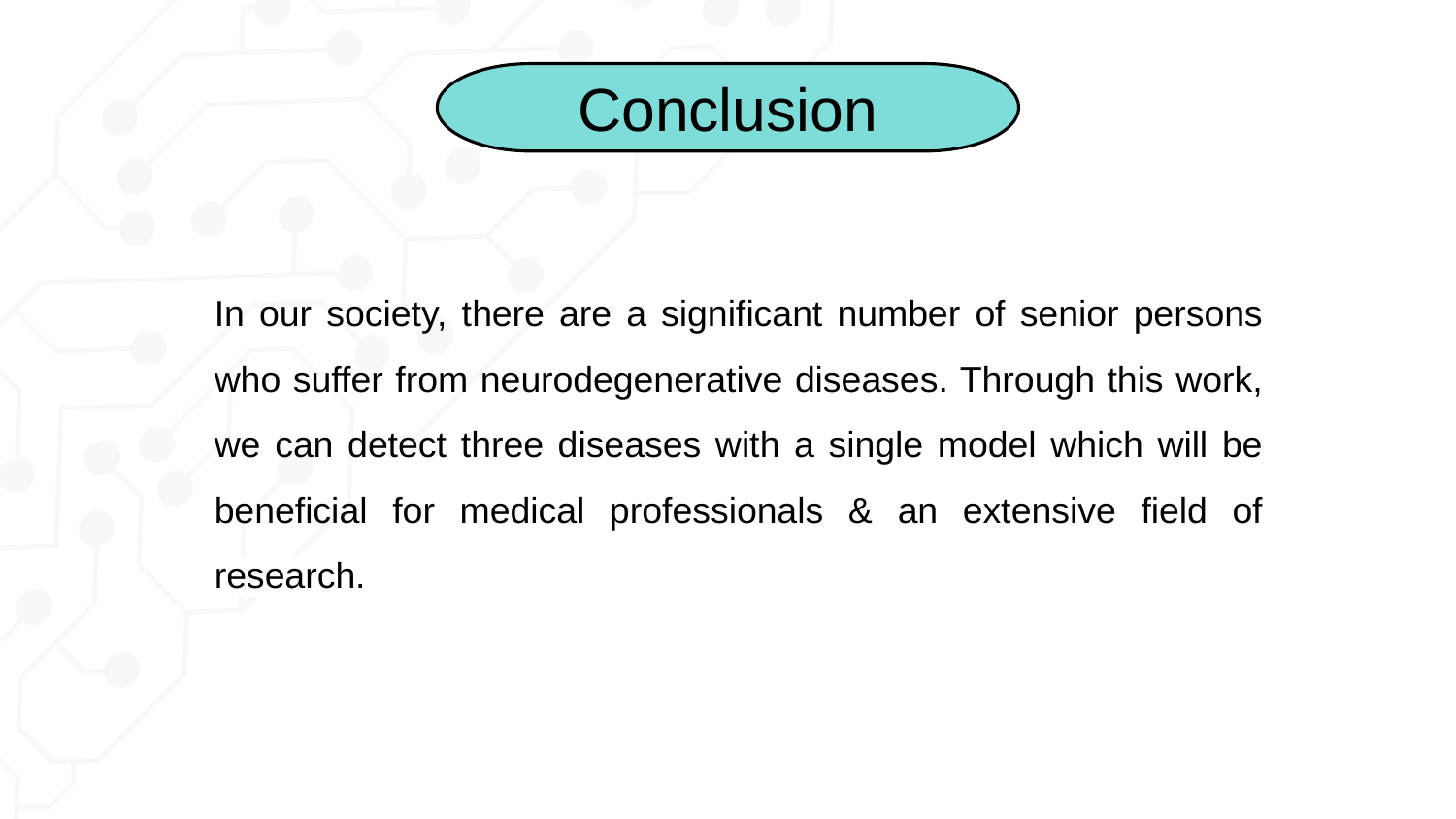

Conclusion
In our society, there are a significant number of senior persons who suffer from neurodegenerative diseases. Through this work, we can detect three diseases with a single model which will be beneficial for medical professionals & an extensive field of research.